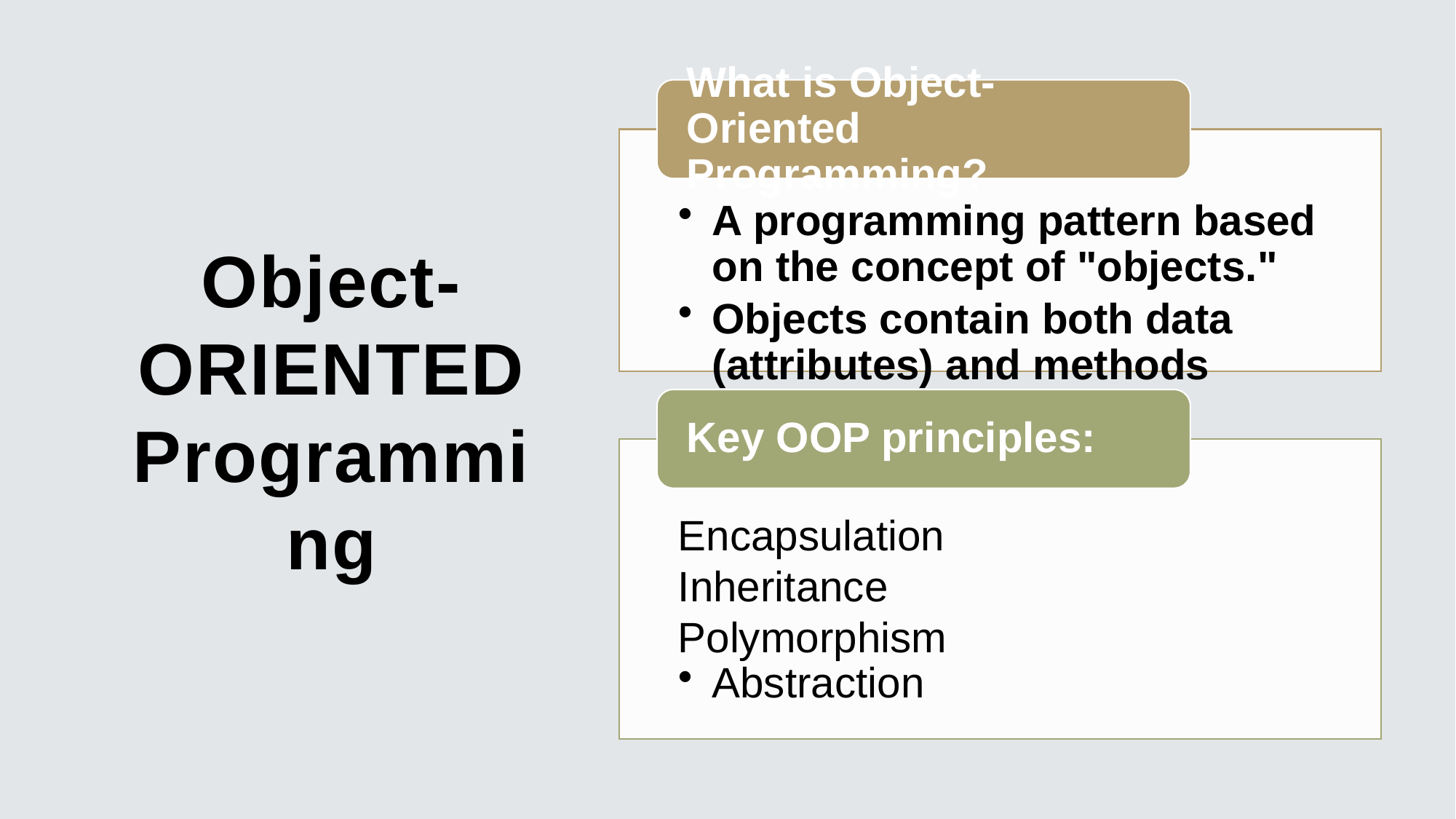

A programming pattern based on the concept of "objects."
Objects contain both data (attributes) and methods (functions).
What is Object-Oriented Programming?
Encapsulation
Inheritance
Polymorphism
Abstraction
Key OOP principles:
# Object-ORIENTED Programming